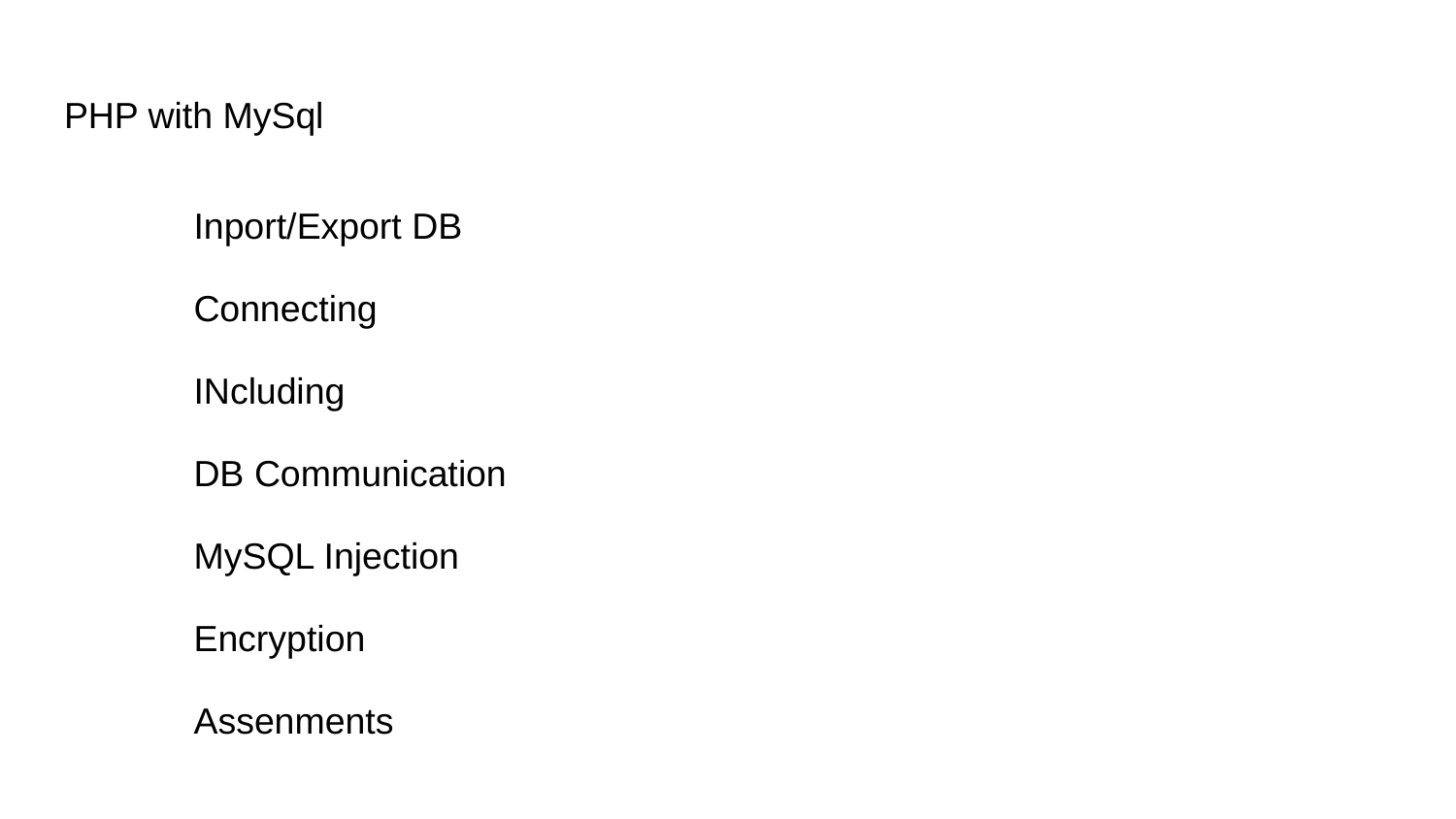

# PHP with MySql
Inport/Export DB
Connecting
INcluding
DB Communication
MySQL Injection
Encryption
Assenments